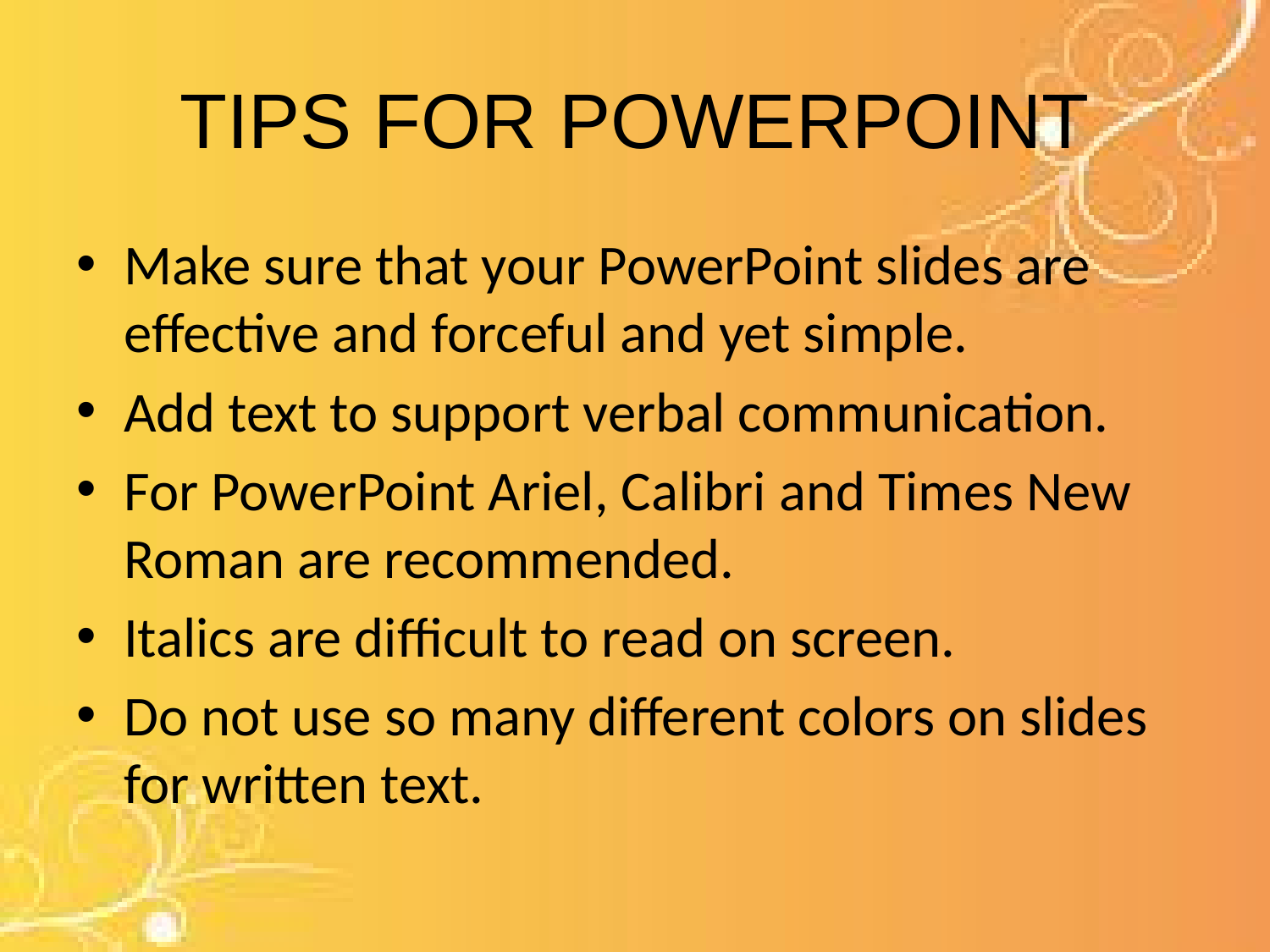

# TIPS FOR POWERPOINT
Make sure that your PowerPoint slides are effective and forceful and yet simple.
Add text to support verbal communication.
For PowerPoint Ariel, Calibri and Times New Roman are recommended.
Italics are difficult to read on screen.
Do not use so many different colors on slides for written text.